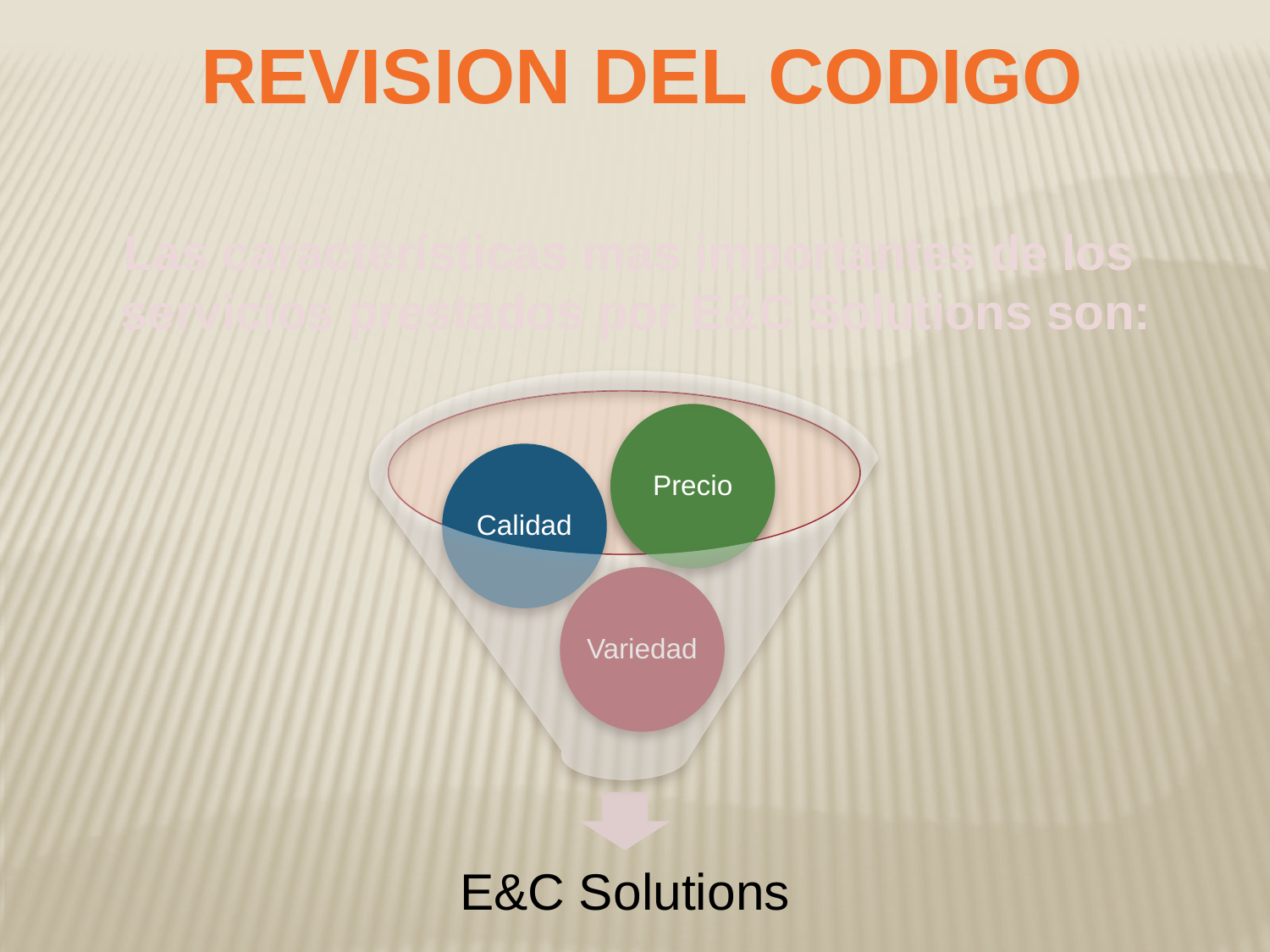

REVISION DEL CODIGO
Las características mas importantes de los
 servicios prestados por E&C Solutions son:
E&C Solutions
Variedad
Calidad
Precio